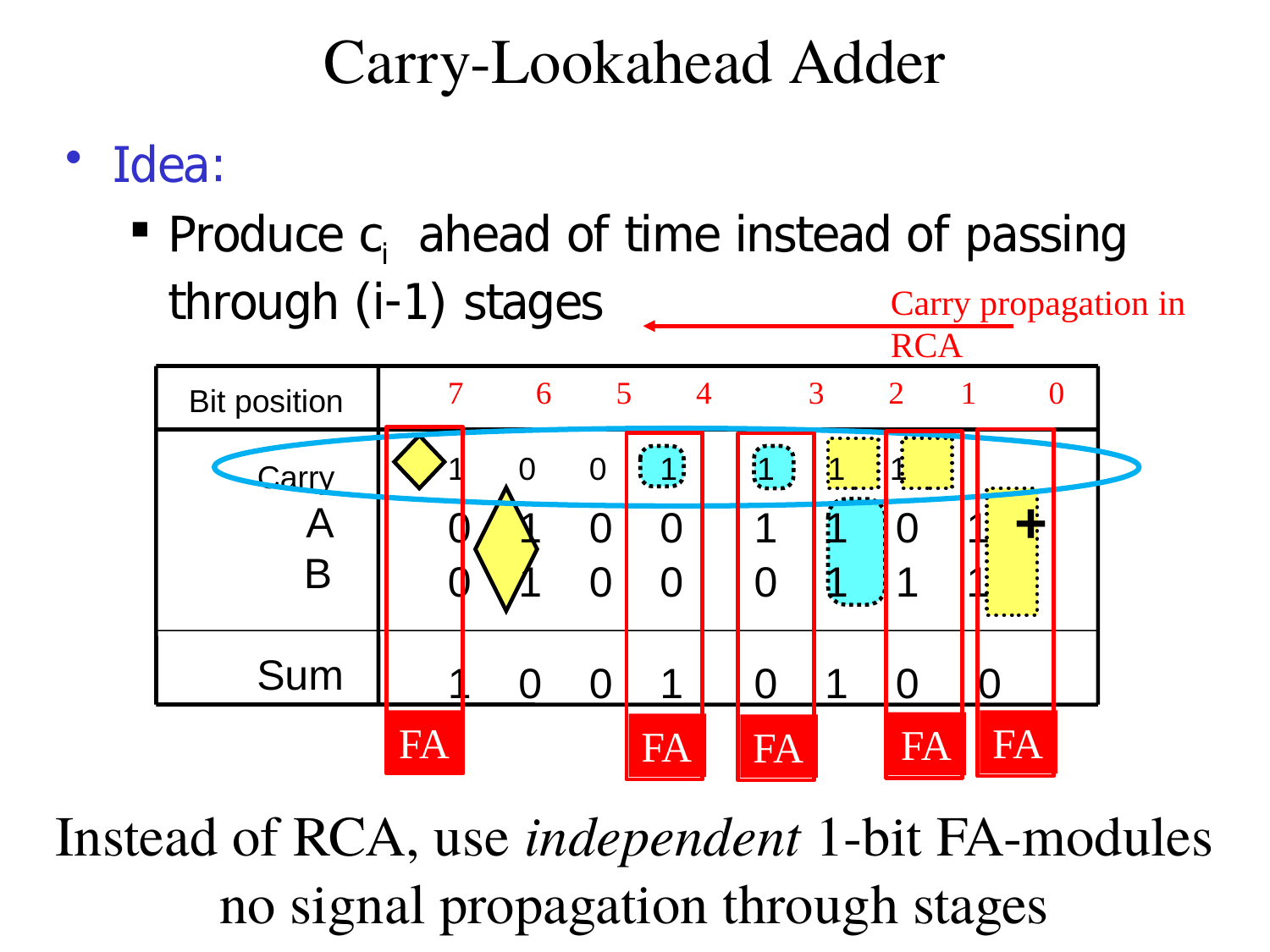

# Carry-Lookahead Adder
Idea:
Produce ci  ahead of time instead of passing through (i-1) stages
Carry propagation in RCA

7         6        5        4            3        2       1         0
1      0      0      1         1      1     1
0    1    0    0      1    1    0    1  +
0    1    0    0      0    1    1    1

1    0    0    1      0    1    0     0

Bit position
Carry
A
B

Sum

FA

FA

FA

FA

FA
Instead of RCA, use independent 1-bit FA-modules
no signal propagation through stages